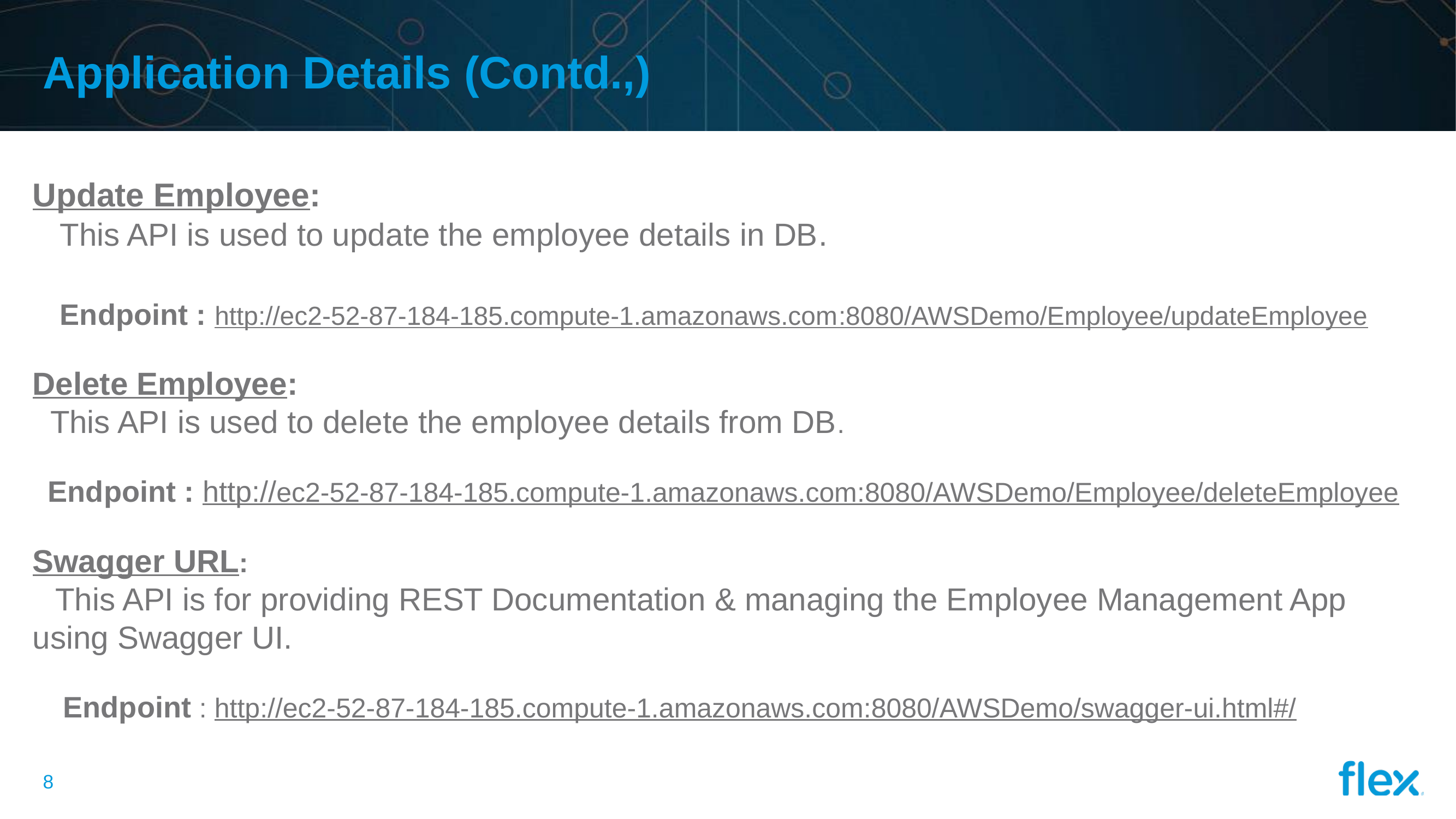

# Application Details (Contd.,)
Update Employee:
   This API is used to update the employee details in DB.

   Endpoint : http://ec2-52-87-184-185.compute-1.amazonaws.com:8080/AWSDemo/Employee/updateEmployee

Delete Employee:
  This API is used to delete the employee details from DB.

  Endpoint : http://ec2-52-87-184-185.compute-1.amazonaws.com:8080/AWSDemo/Employee/deleteEmployee

Swagger URL:
   This API is for providing REST Documentation & managing the Employee Management App using Swagger UI.

    Endpoint : http://ec2-52-87-184-185.compute-1.amazonaws.com:8080/AWSDemo/swagger-ui.html#/

8